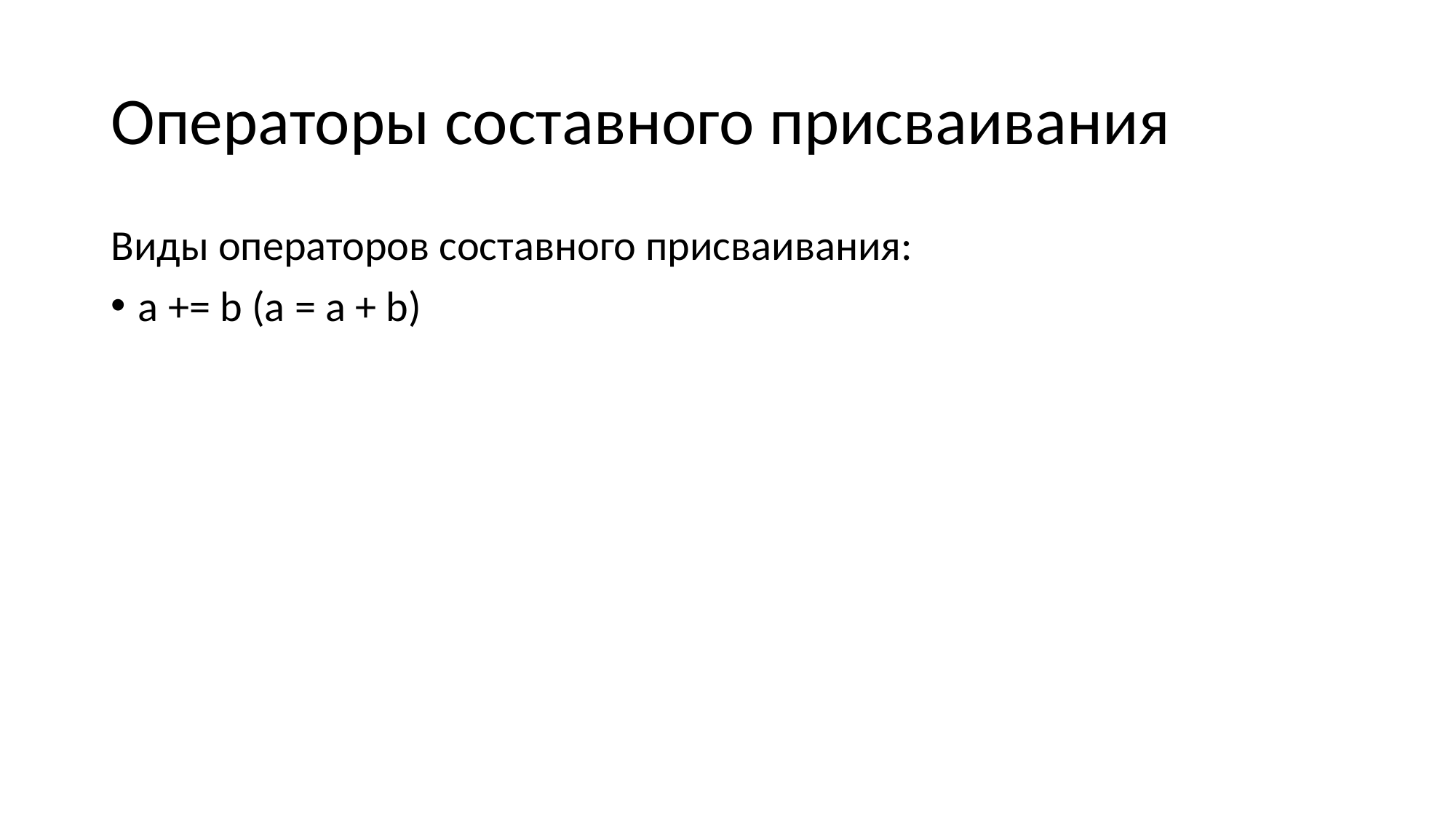

# Операторы составного присваивания
Виды операторов составного присваивания:
a += b (a = a + b)